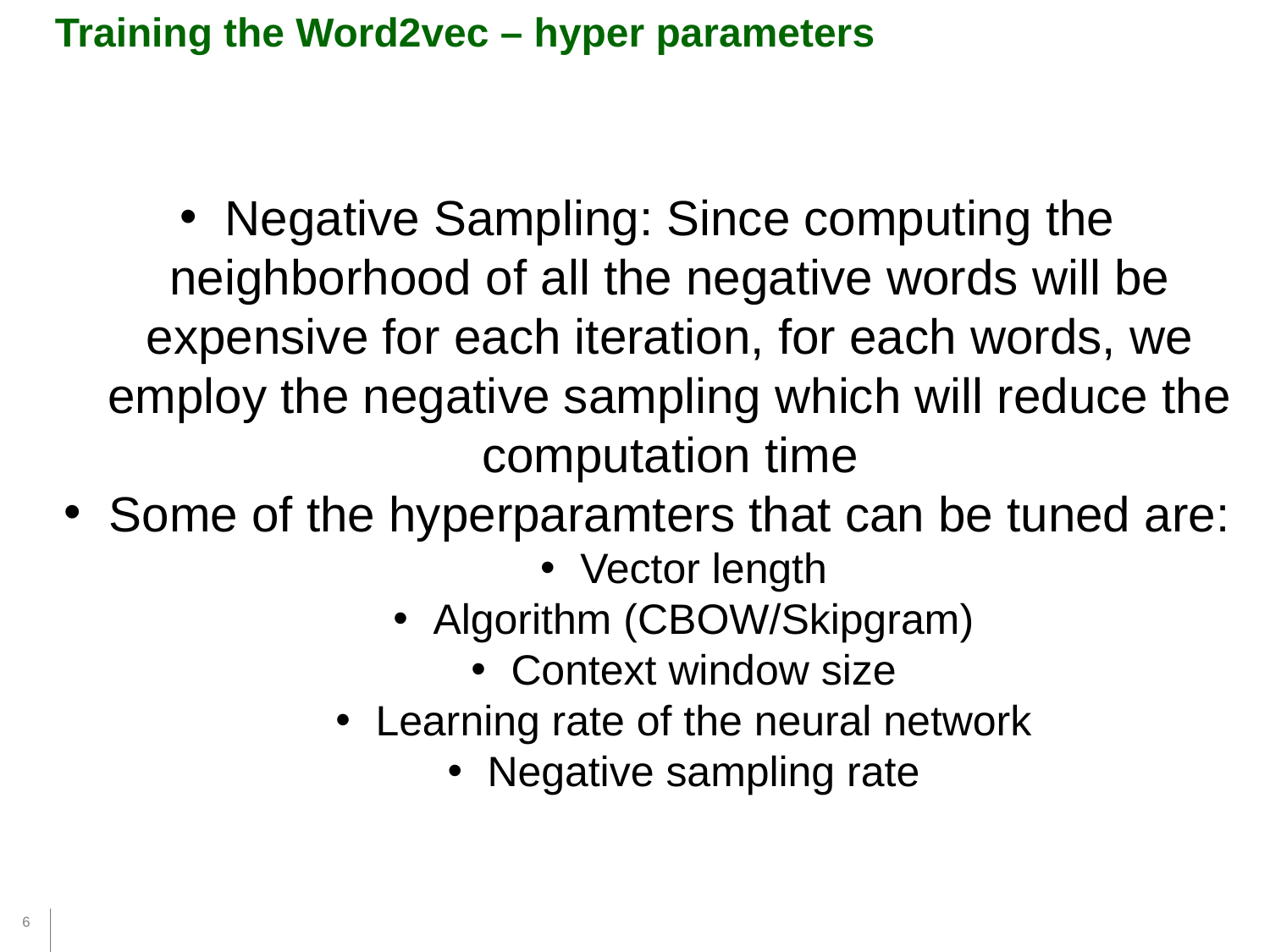

Training the Word2vec – hyper parameters
Negative Sampling: Since computing the neighborhood of all the negative words will be expensive for each iteration, for each words, we employ the negative sampling which will reduce the computation time
Some of the hyperparamters that can be tuned are:
Vector length
Algorithm (CBOW/Skipgram)
Context window size
Learning rate of the neural network
Negative sampling rate